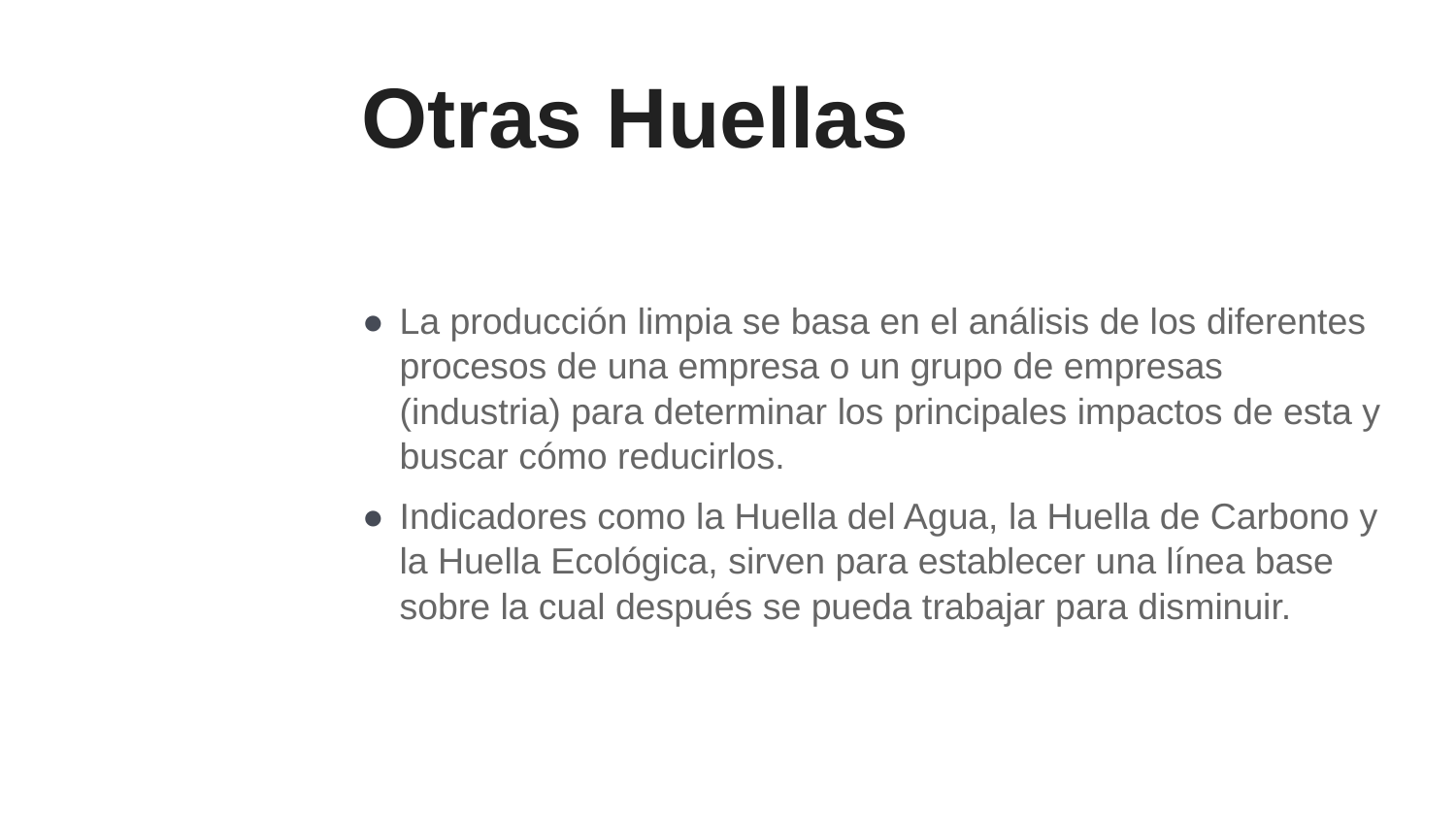

# Otras Huellas
La producción limpia se basa en el análisis de los diferentes procesos de una empresa o un grupo de empresas (industria) para determinar los principales impactos de esta y buscar cómo reducirlos.
Indicadores como la Huella del Agua, la Huella de Carbono y la Huella Ecológica, sirven para establecer una línea base sobre la cual después se pueda trabajar para disminuir.